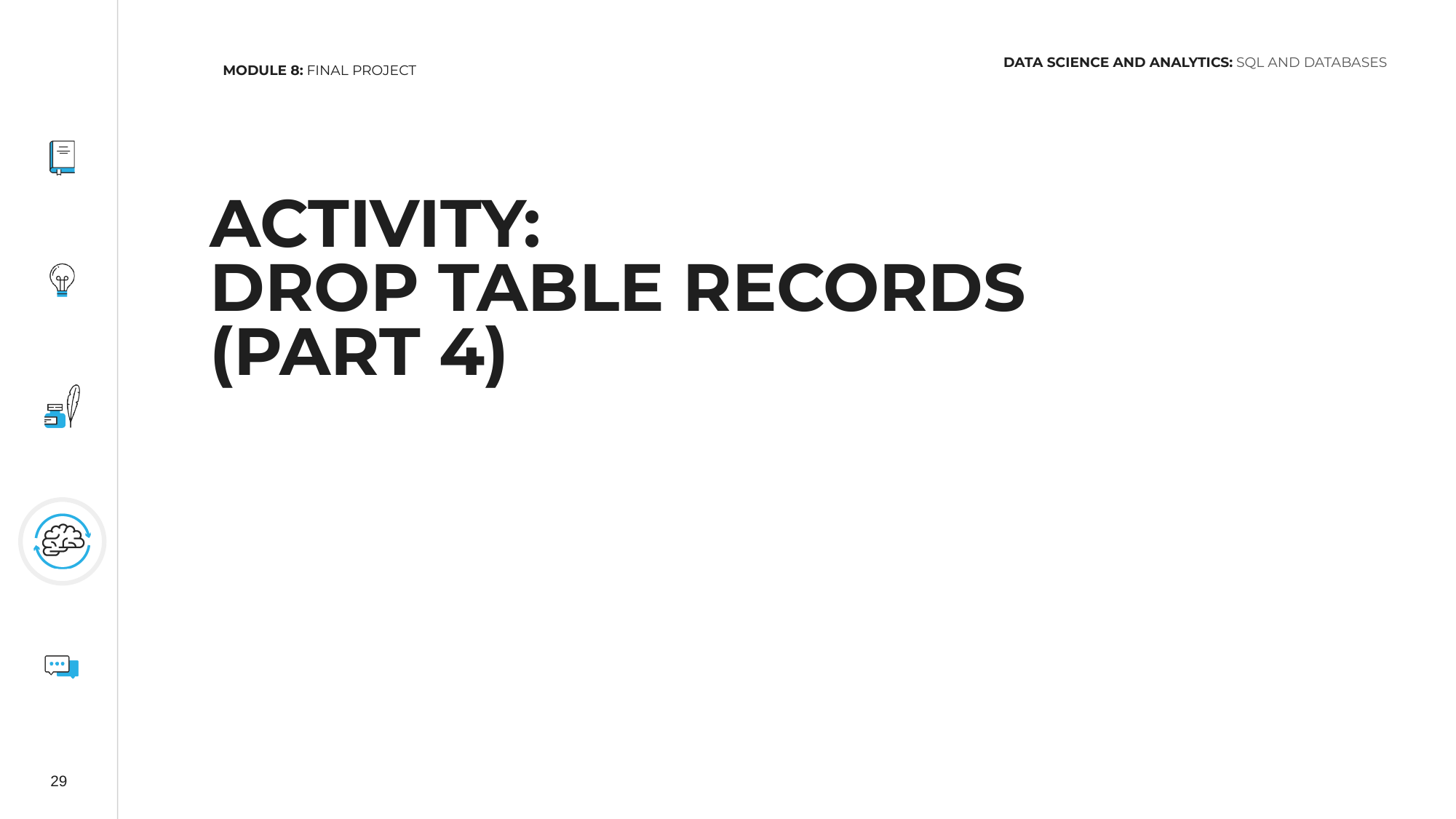

MODULE 8: FINAL PROJECT
DATA SCIENCE AND ANALYTICS: SQL AND DATABASES

ACTIVITY:
DROP TABLE RECORDS (PART 4)
29